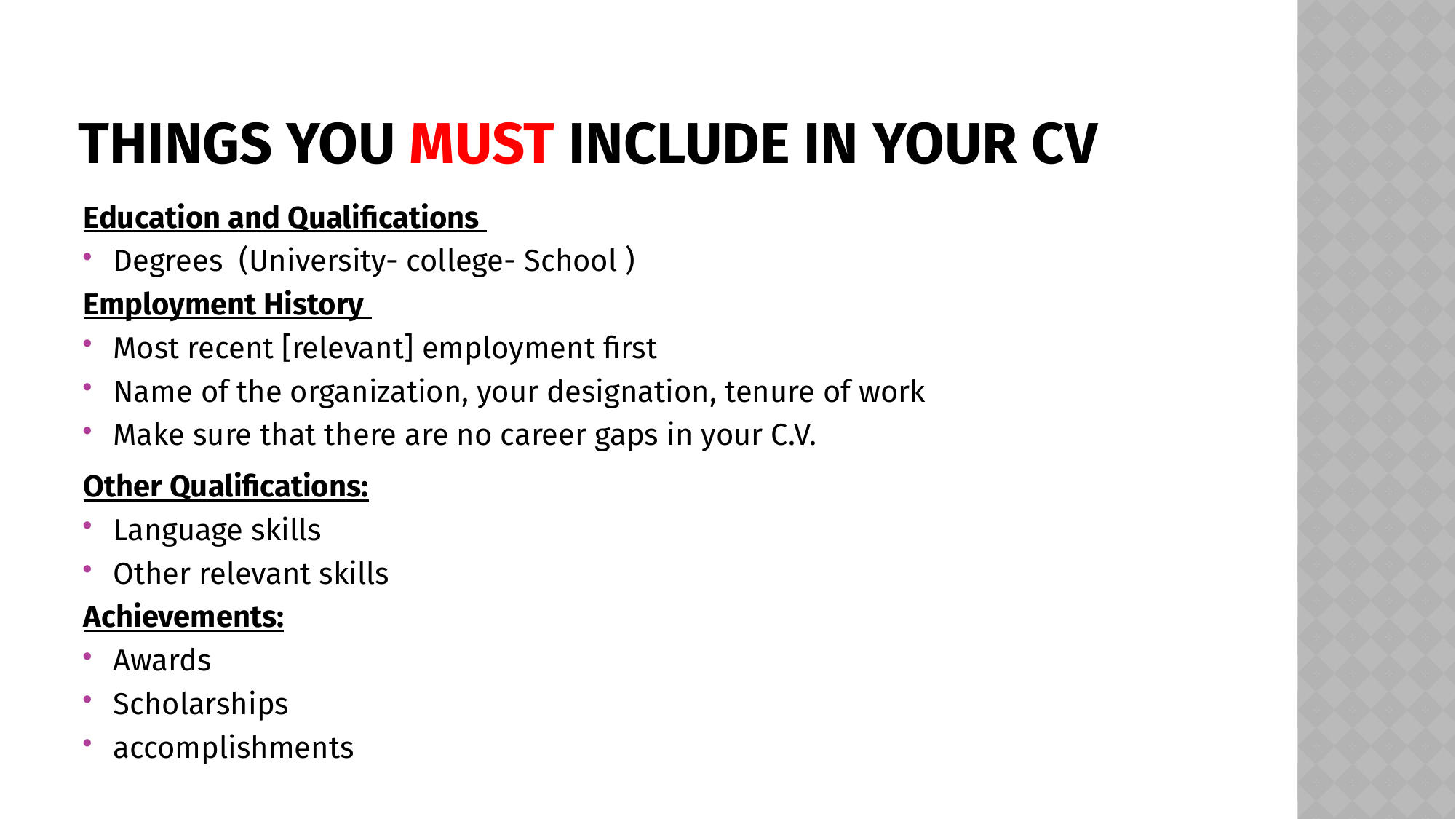

# Things you must include in your cv
Education and Qualifications
Degrees  (University- college- School )
Employment History
Most recent [relevant] employment first
Name of the organization, your designation, tenure of work
Make sure that there are no career gaps in your C.V.

Other Qualifications:
Language skills
Other relevant skills
Achievements:
Awards
Scholarships
accomplishments